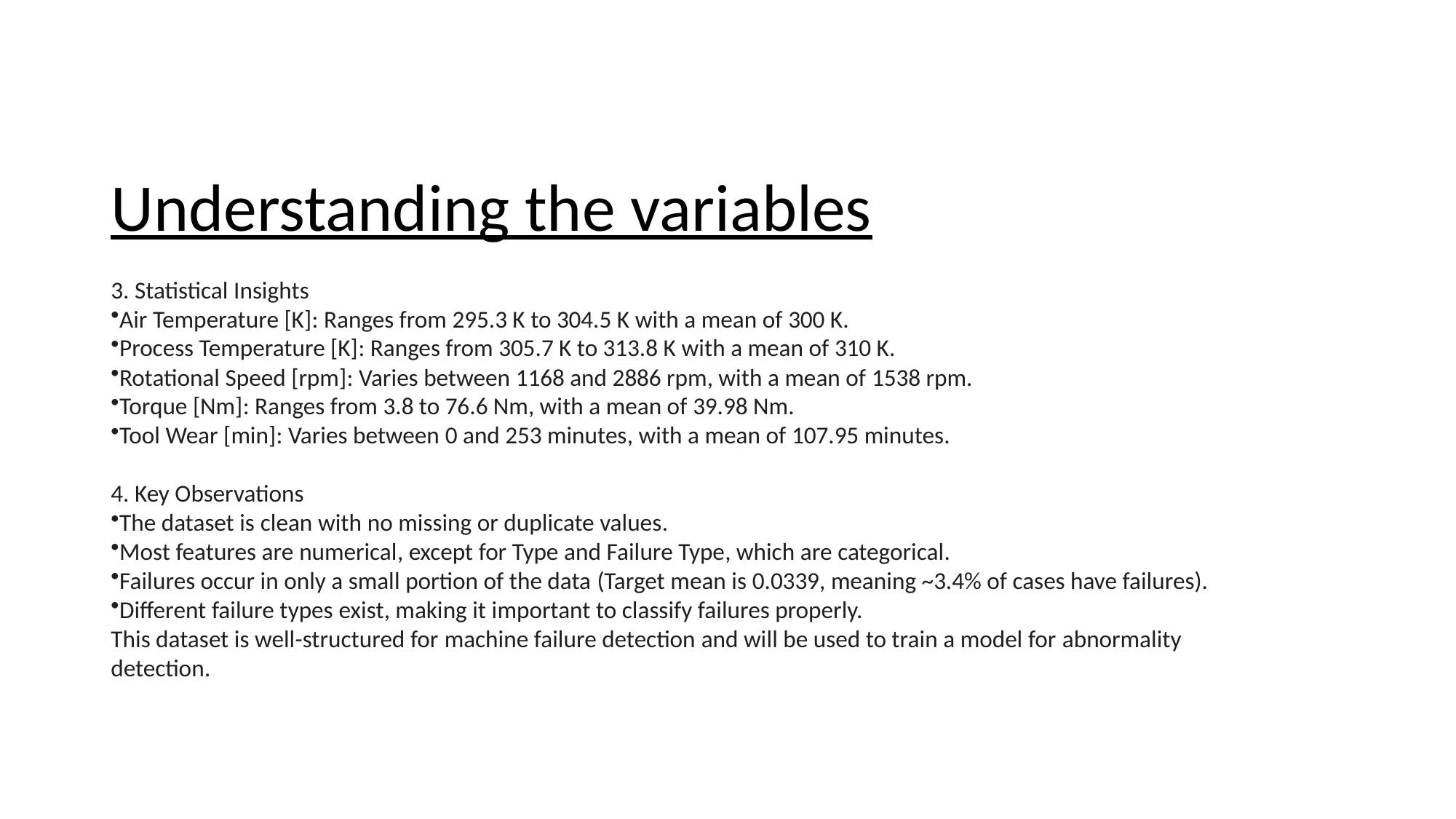

# Understanding the variables
3. Statistical Insights
Air Temperature [K]: Ranges from 295.3 K to 304.5 K with a mean of 300 K.
Process Temperature [K]: Ranges from 305.7 K to 313.8 K with a mean of 310 K.
Rotational Speed [rpm]: Varies between 1168 and 2886 rpm, with a mean of 1538 rpm.
Torque [Nm]: Ranges from 3.8 to 76.6 Nm, with a mean of 39.98 Nm.
Tool Wear [min]: Varies between 0 and 253 minutes, with a mean of 107.95 minutes.

4. Key Observations
The dataset is clean with no missing or duplicate values.
Most features are numerical, except for Type and Failure Type, which are categorical.
Failures occur in only a small portion of the data (Target mean is 0.0339, meaning ~3.4% of cases have failures).
Different failure types exist, making it important to classify failures properly.
This dataset is well-structured for machine failure detection and will be used to train a model for abnormality detection.